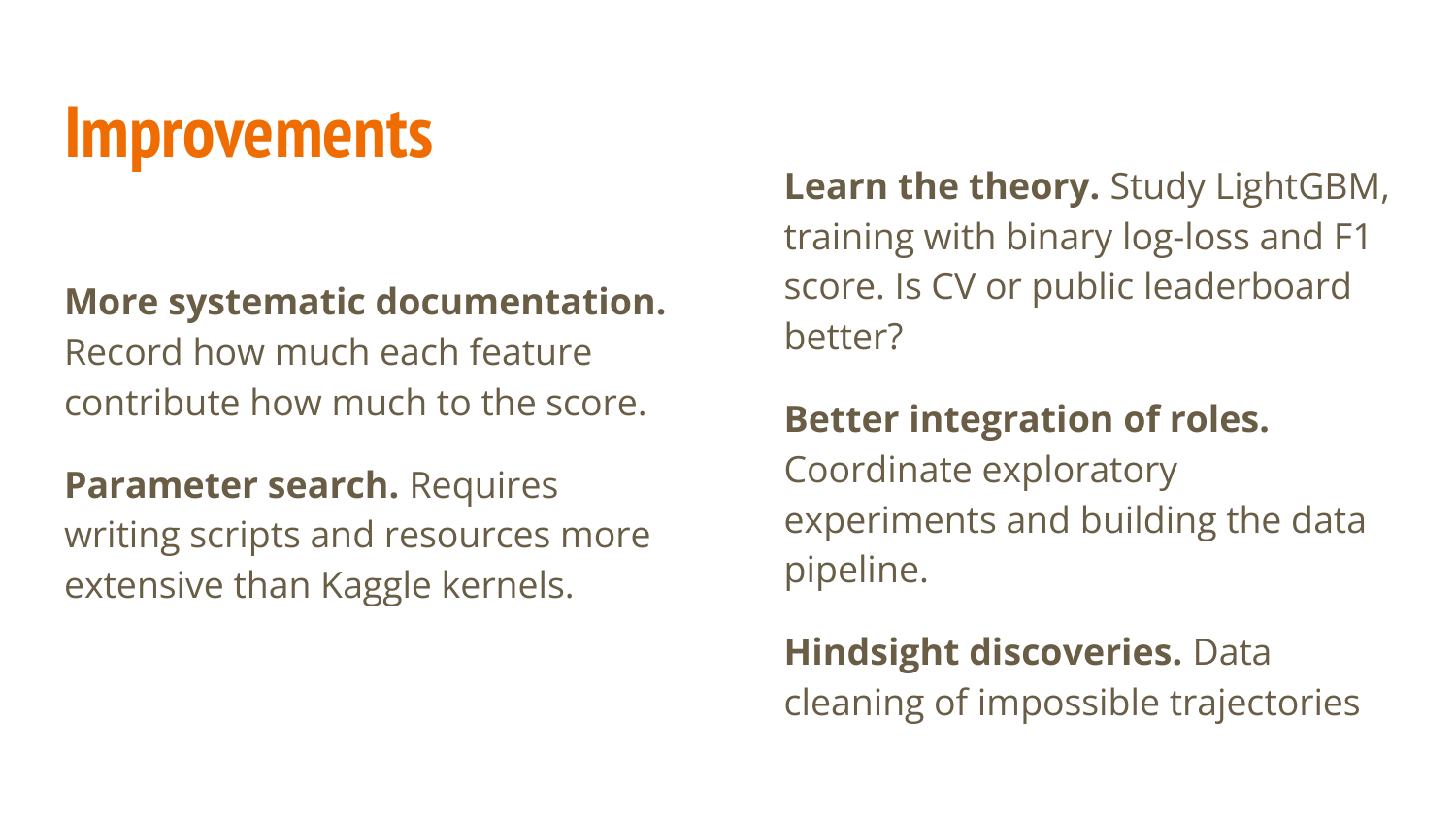

# Improvements
Learn the theory. Study LightGBM, training with binary log-loss and F1 score. Is CV or public leaderboard better?
Better integration of roles. Coordinate exploratory experiments and building the data pipeline.
Hindsight discoveries. Data cleaning of impossible trajectories

More systematic documentation. Record how much each feature contribute how much to the score.
Parameter search. Requires writing scripts and resources more extensive than Kaggle kernels.